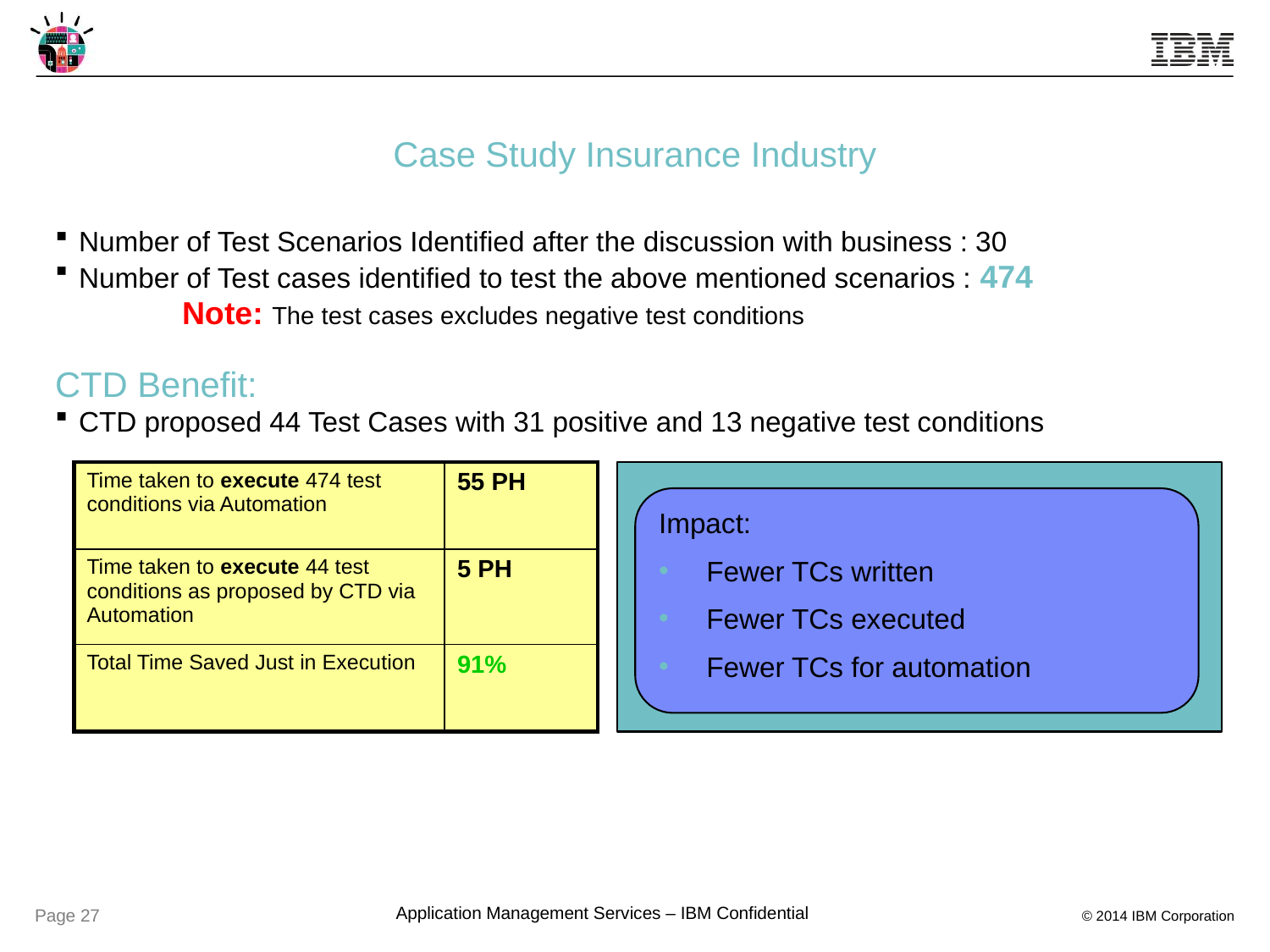

Case Study Insurance Industry
Number of Test Scenarios Identified after the discussion with business : 30
Number of Test cases identified to test the above mentioned scenarios : 474
	Note: The test cases excludes negative test conditions

CTD Benefit:
CTD proposed 44 Test Cases with 31 positive and 13 negative test conditions

| Time taken to execute 474 test conditions via Automation | 55 PH |
| --- | --- |
| Time taken to execute 44 test conditions as proposed by CTD via Automation | 5 PH |
| Total Time Saved Just in Execution | 91% |

Impact:
Fewer TCs written
Fewer TCs executed
Fewer TCs for automation